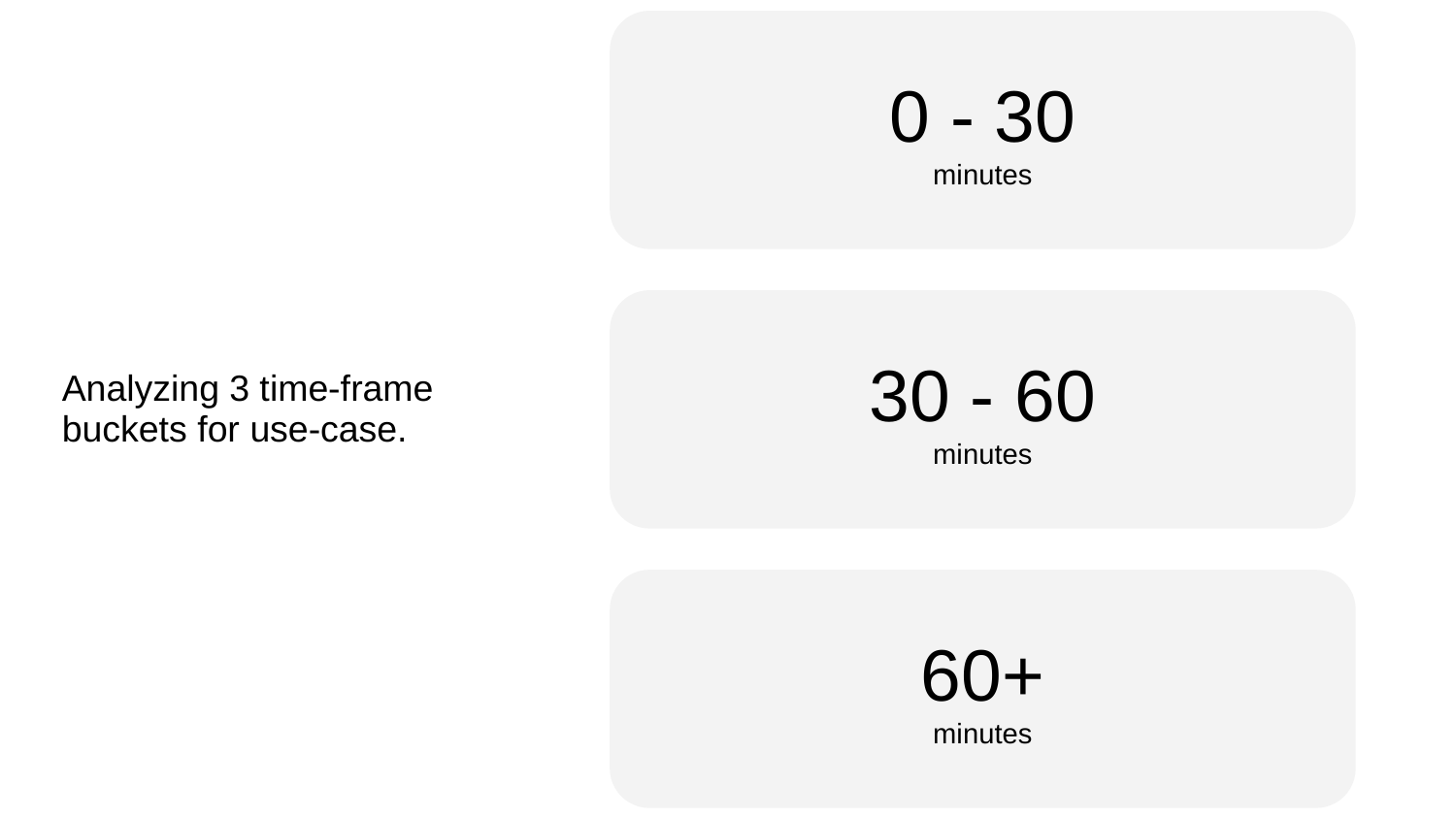

0 - 30
minutes
Analyzing 3 time-frame buckets for use-case.
30 - 60
minutes
60+
minutes